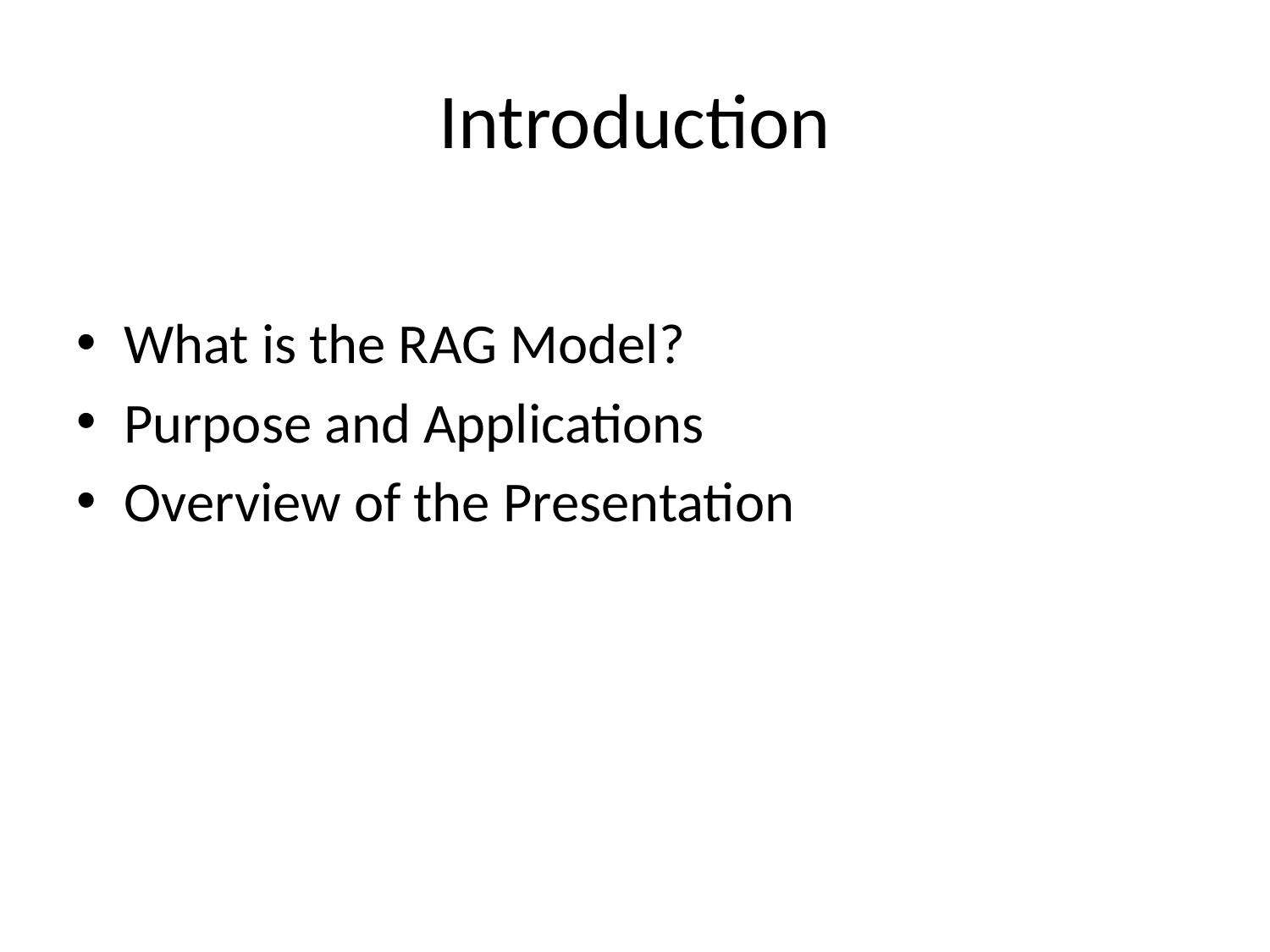

# Introduction

What is the RAG Model?
Purpose and Applications
Overview of the Presentation